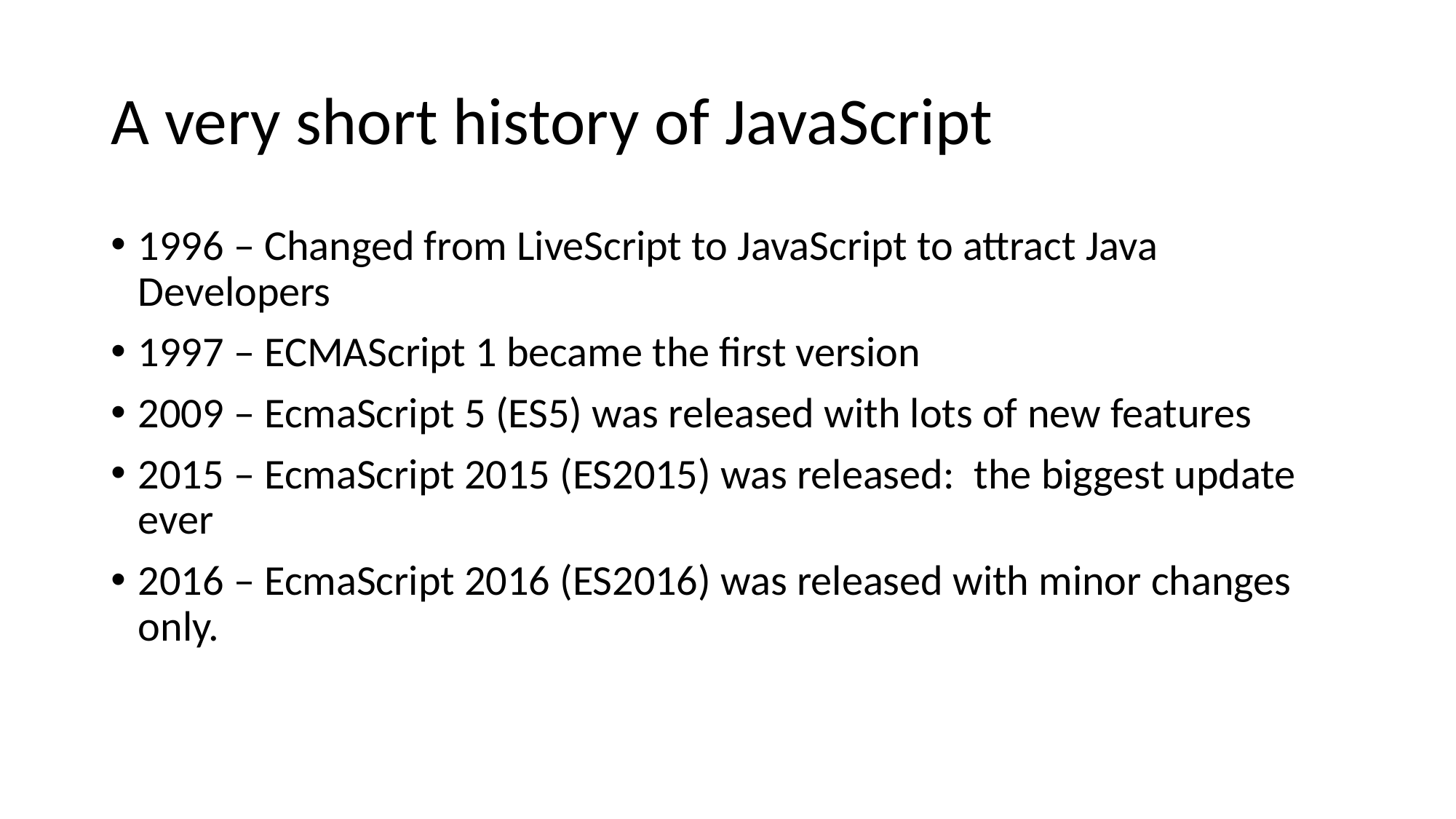

# A very short history of JavaScript
1996 – Changed from LiveScript to JavaScript to attract Java Developers
1997 – ECMAScript 1 became the first version
2009 – EcmaScript 5 (ES5) was released with lots of new features
2015 – EcmaScript 2015 (ES2015) was released:  the biggest update ever
2016 – EcmaScript 2016 (ES2016) was released with minor changes only.